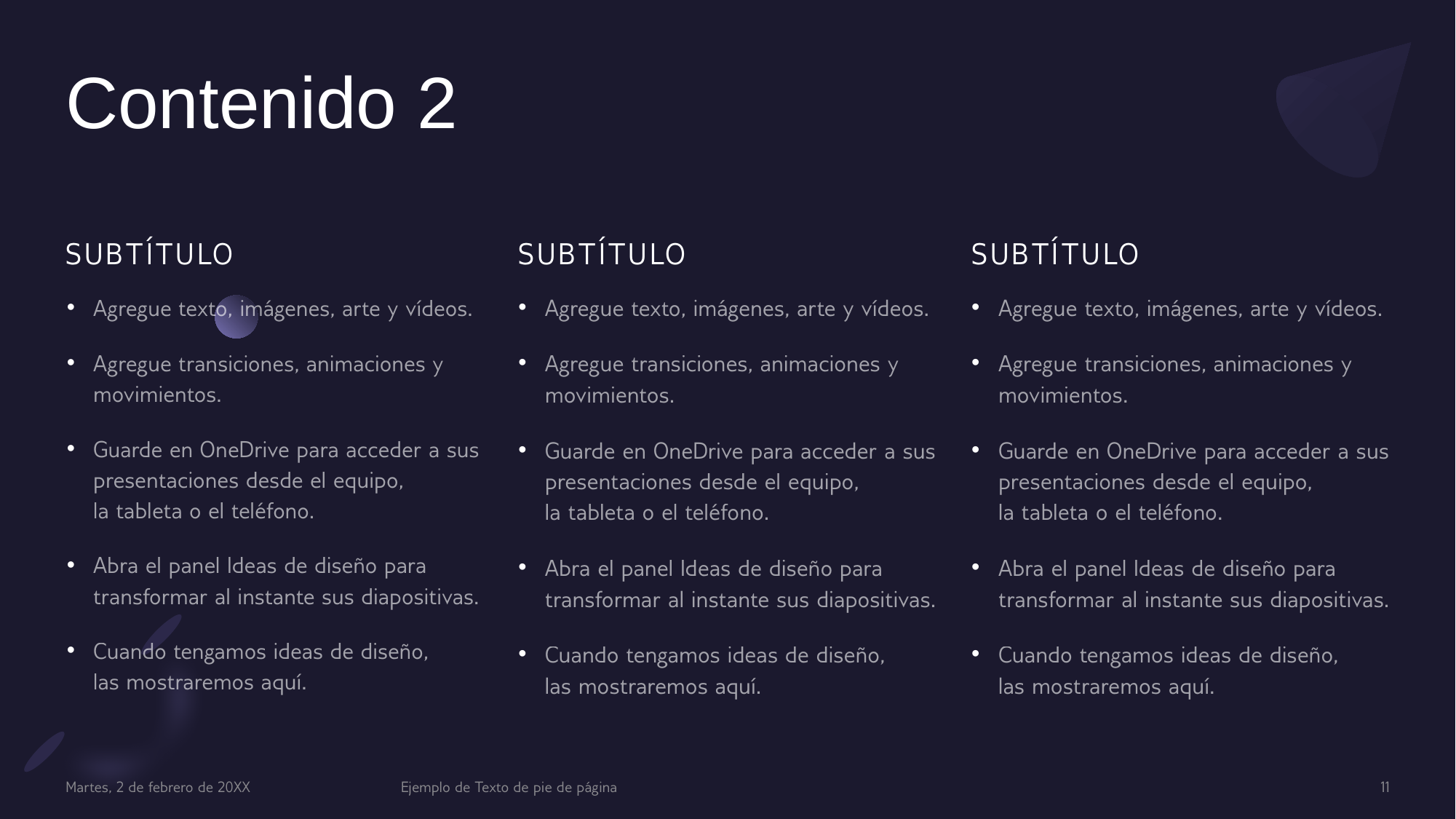

# Contenido 2
Subtítulo
subtítulo
subtítulo
Agregue texto, imágenes, arte y vídeos.
Agregue transiciones, animaciones y movimientos.
Guarde en OneDrive para acceder a sus presentaciones desde el equipo, la tableta o el teléfono.
Abra el panel Ideas de diseño para transformar al instante sus diapositivas.
Cuando tengamos ideas de diseño, las mostraremos aquí.
Agregue texto, imágenes, arte y vídeos.
Agregue transiciones, animaciones y movimientos.
Guarde en OneDrive para acceder a sus presentaciones desde el equipo, la tableta o el teléfono.
Abra el panel Ideas de diseño para transformar al instante sus diapositivas.
Cuando tengamos ideas de diseño, las mostraremos aquí.
Agregue texto, imágenes, arte y vídeos.
Agregue transiciones, animaciones y movimientos.
Guarde en OneDrive para acceder a sus presentaciones desde el equipo, la tableta o el teléfono.
Abra el panel Ideas de diseño para transformar al instante sus diapositivas.
Cuando tengamos ideas de diseño, las mostraremos aquí.

Martes, 2 de febrero de 20XX
Ejemplo de Texto de pie de página
11